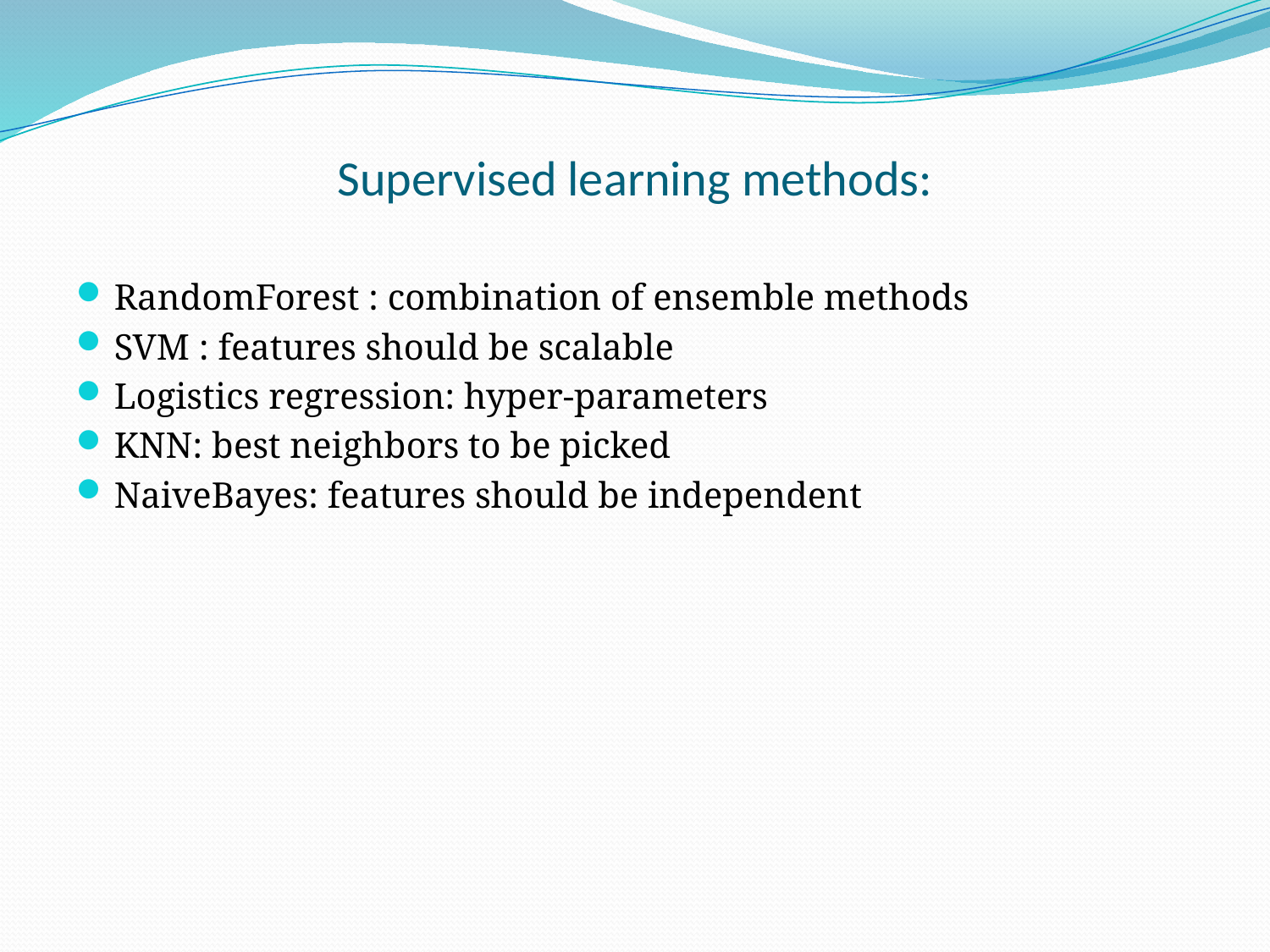

# Supervised learning methods:
RandomForest : combination of ensemble methods
SVM : features should be scalable
Logistics regression: hyper-parameters
KNN: best neighbors to be picked
NaiveBayes: features should be independent